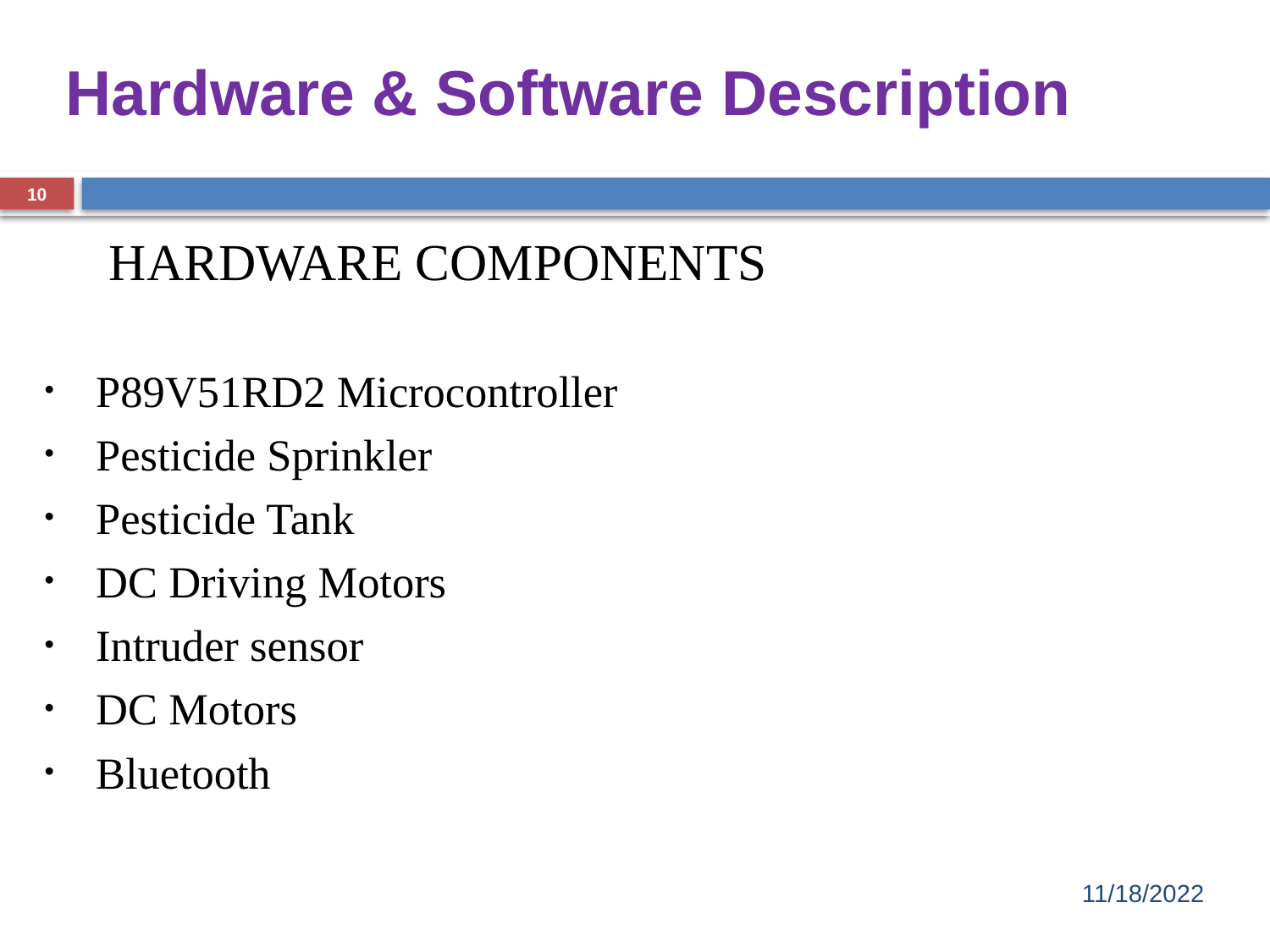

# Hardware & Software Description
10
      HARDWARE COMPONENTS

 P89V51RD2 Microcontroller
 Pesticide Sprinkler
 Pesticide Tank
 DC Driving Motors
 Intruder sensor
 DC Motors
 Bluetooth

11/18/2022